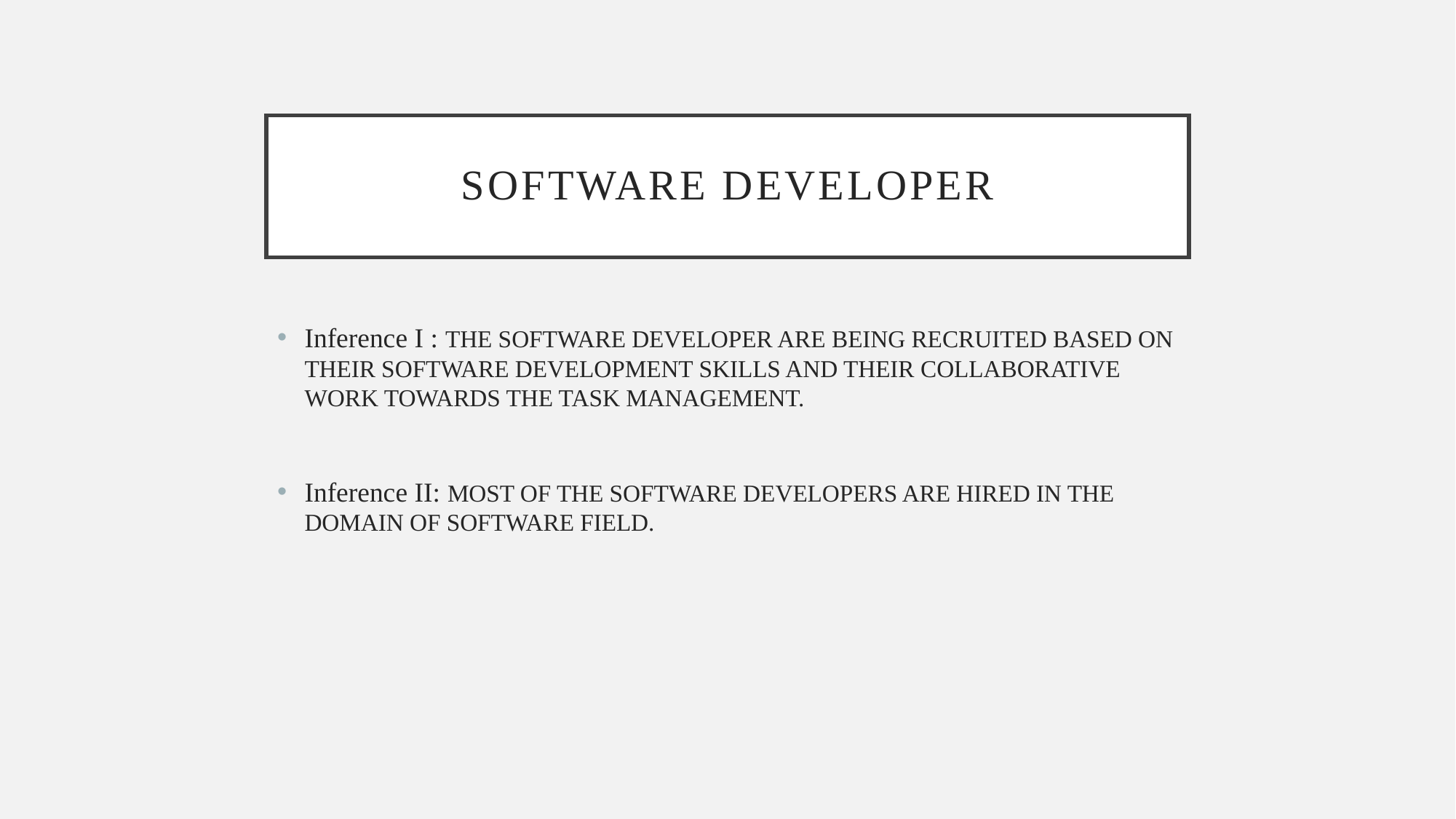

# SOFTWARE DEVELOPER
Inference I : THE SOFTWARE DEVELOPER ARE BEING RECRUITED BASED ON THEIR SOFTWARE DEVELOPMENT SKILLS AND THEIR COLLABORATIVE WORK TOWARDS THE TASK MANAGEMENT.

Inference II: MOST OF THE SOFTWARE DEVELOPERS ARE HIRED IN THE DOMAIN OF SOFTWARE FIELD.